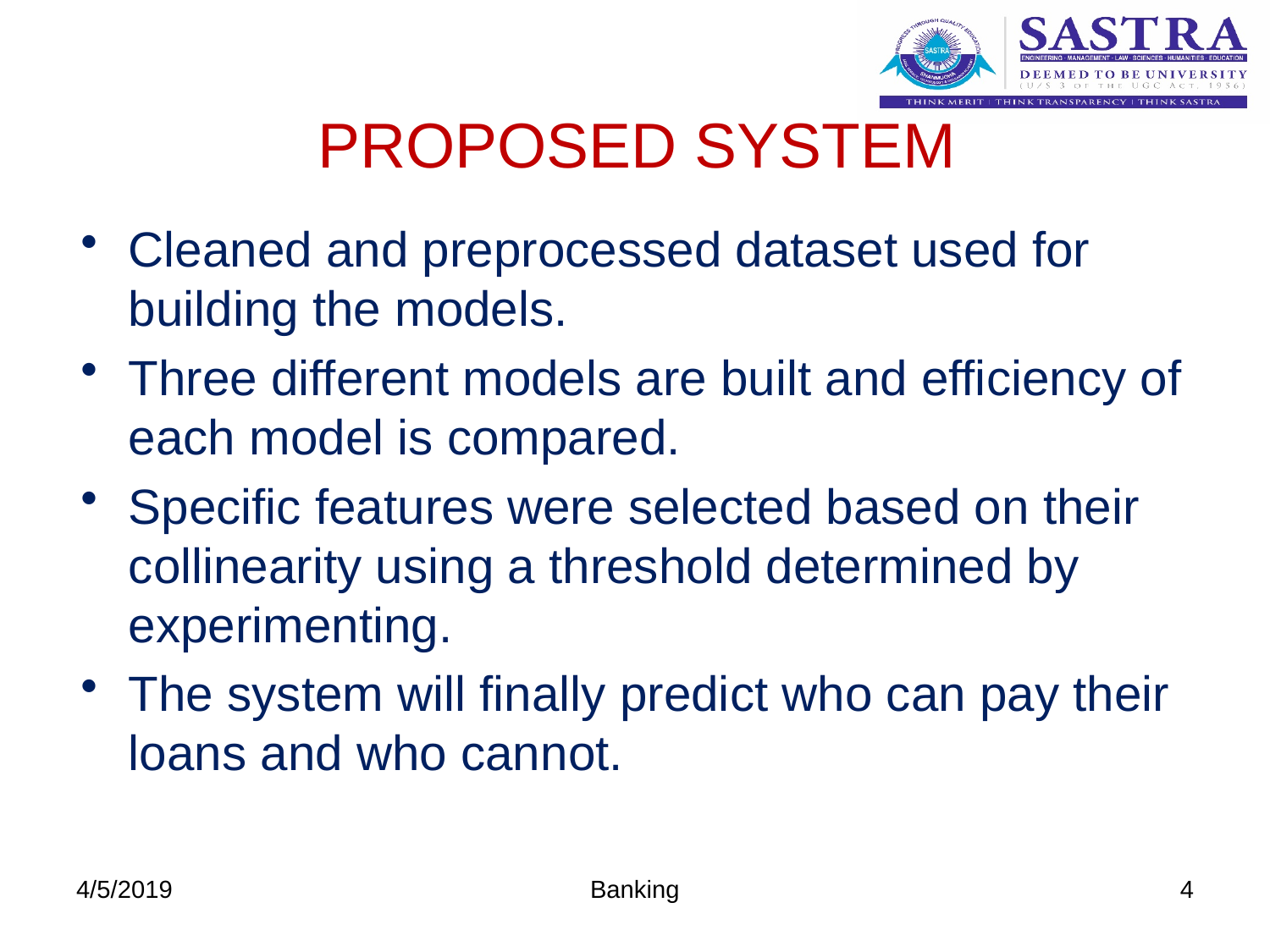

# PROPOSED SYSTEM
Cleaned and preprocessed dataset used for building the models.
Three different models are built and efficiency of each model is compared.
Specific features were selected based on their collinearity using a threshold determined by experimenting.
The system will finally predict who can pay their loans and who cannot.

4/5/2019
Banking
4